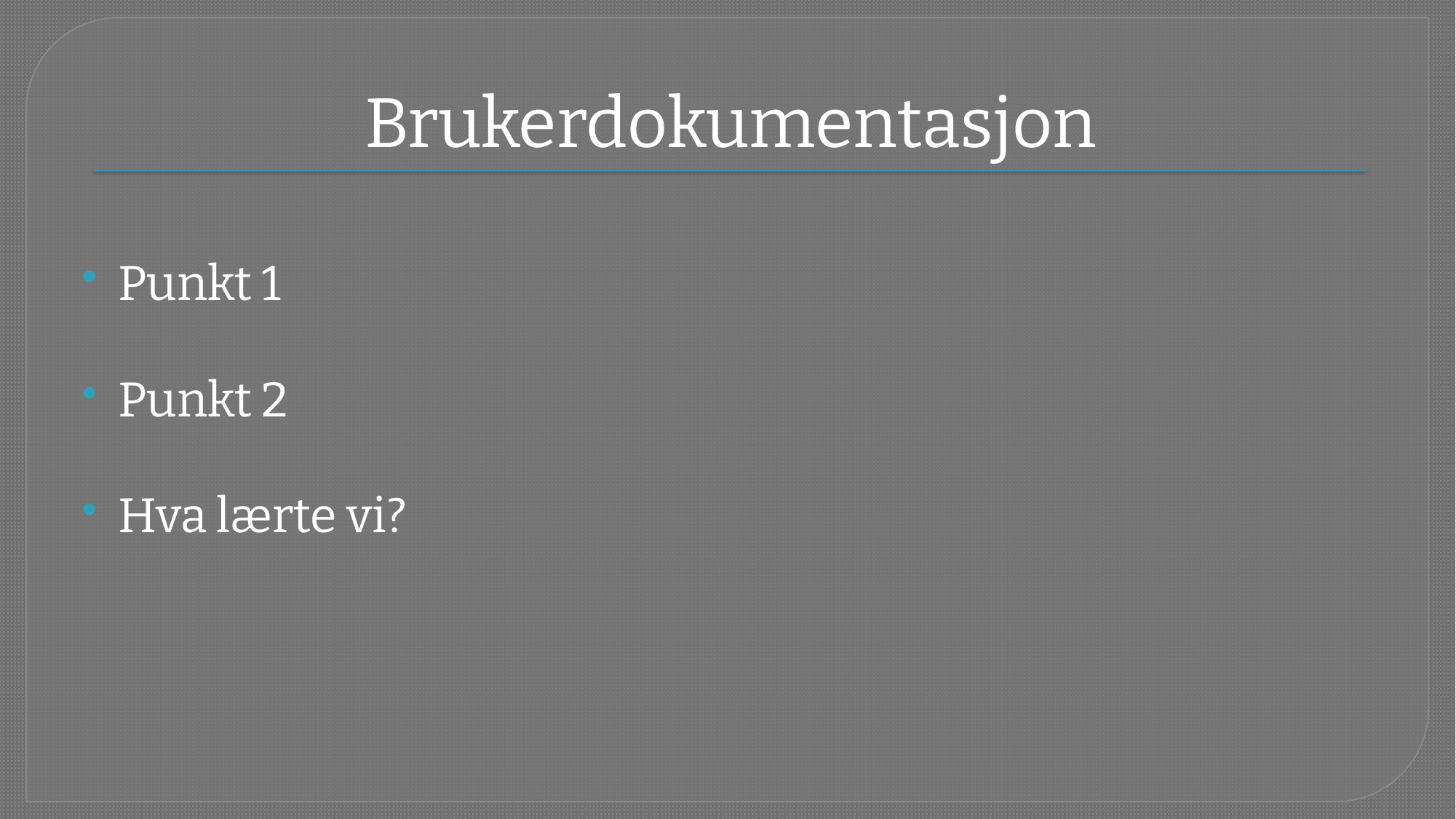

# Brukerdokumentasjon
Punkt 1
Punkt 2
Hva lærte vi?